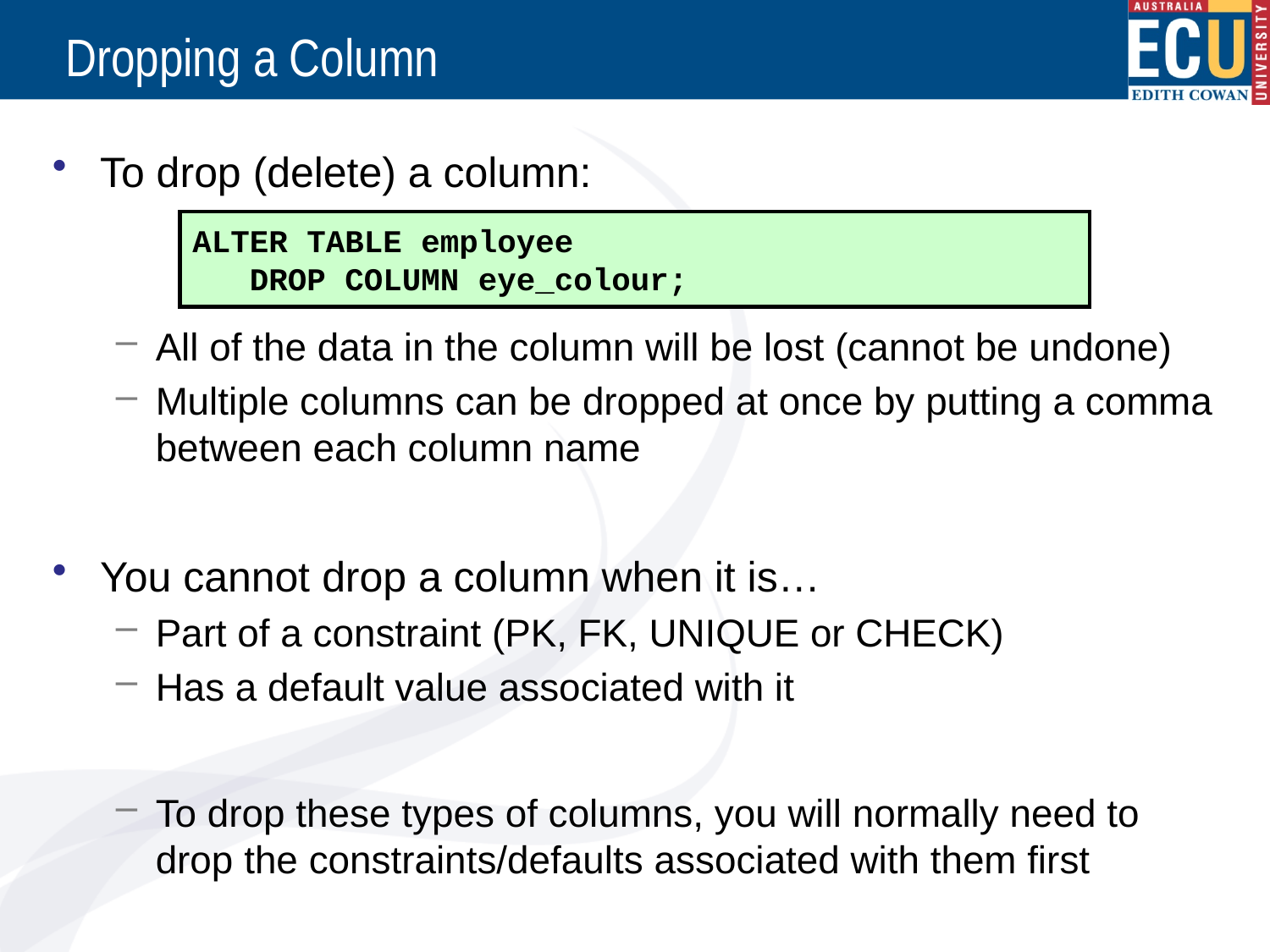

# Dropping a Column
To drop (delete) a column:

All of the data in the column will be lost (cannot be undone)
Multiple columns can be dropped at once by putting a comma between each column name

You cannot drop a column when it is…
Part of a constraint (PK, FK, UNIQUE or CHECK)
Has a default value associated with it

To drop these types of columns, you will normally need to drop the constraints/defaults associated with them first
ALTER TABLE employee
   DROP COLUMN eye_colour;